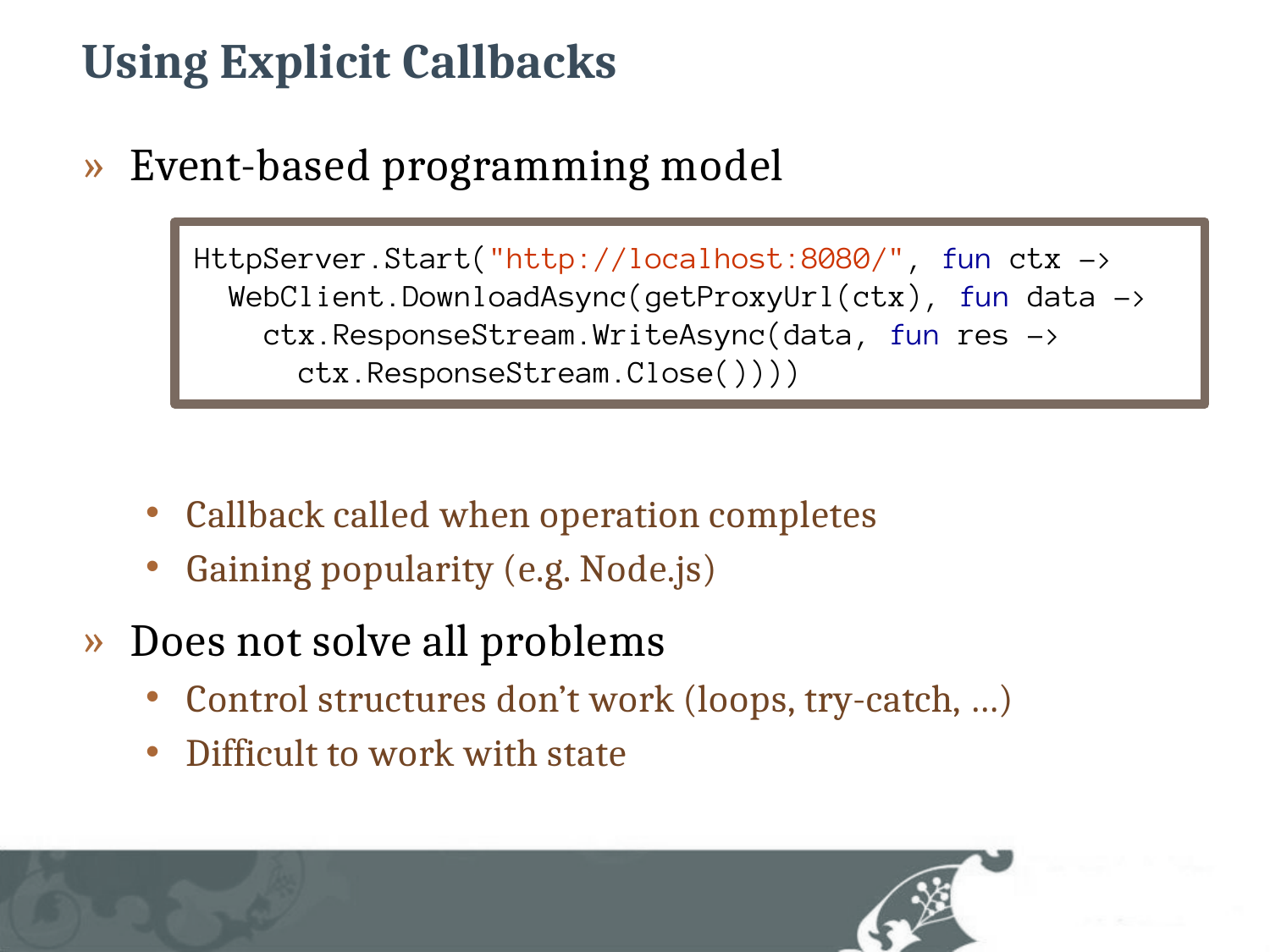

# Using Explicit Callbacks
Event-based programming model

Callback called when operation completes
Gaining popularity (e.g. Node.js)
Does not solve all problems
Control structures don’t work (loops, try-catch, …)
Difficult to work with state

HttpServer.Start("http://localhost:8080/", fun ctx ->
  WebClient.DownloadAsync(getProxyUrl(ctx), fun data ->
    ctx.ResponseStream.WriteAsync(data, fun res ->
      ctx.ResponseStream.Close())))